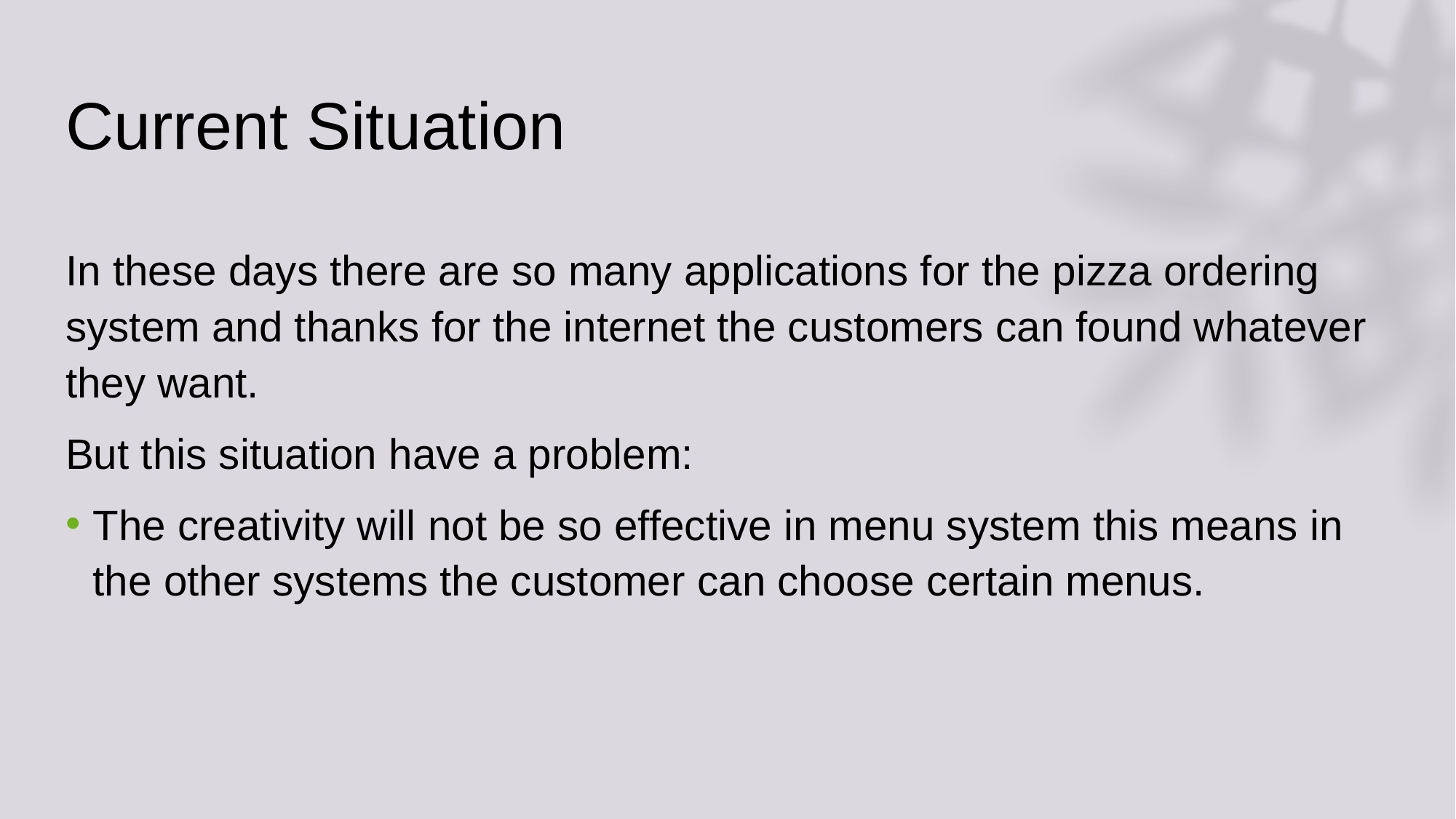

# Current Situation
In these days there are so many applications for the pizza ordering system and thanks for the internet the customers can found whatever they want.
But this situation have a problem:
The creativity will not be so effective in menu system this means in the other systems the customer can choose certain menus.